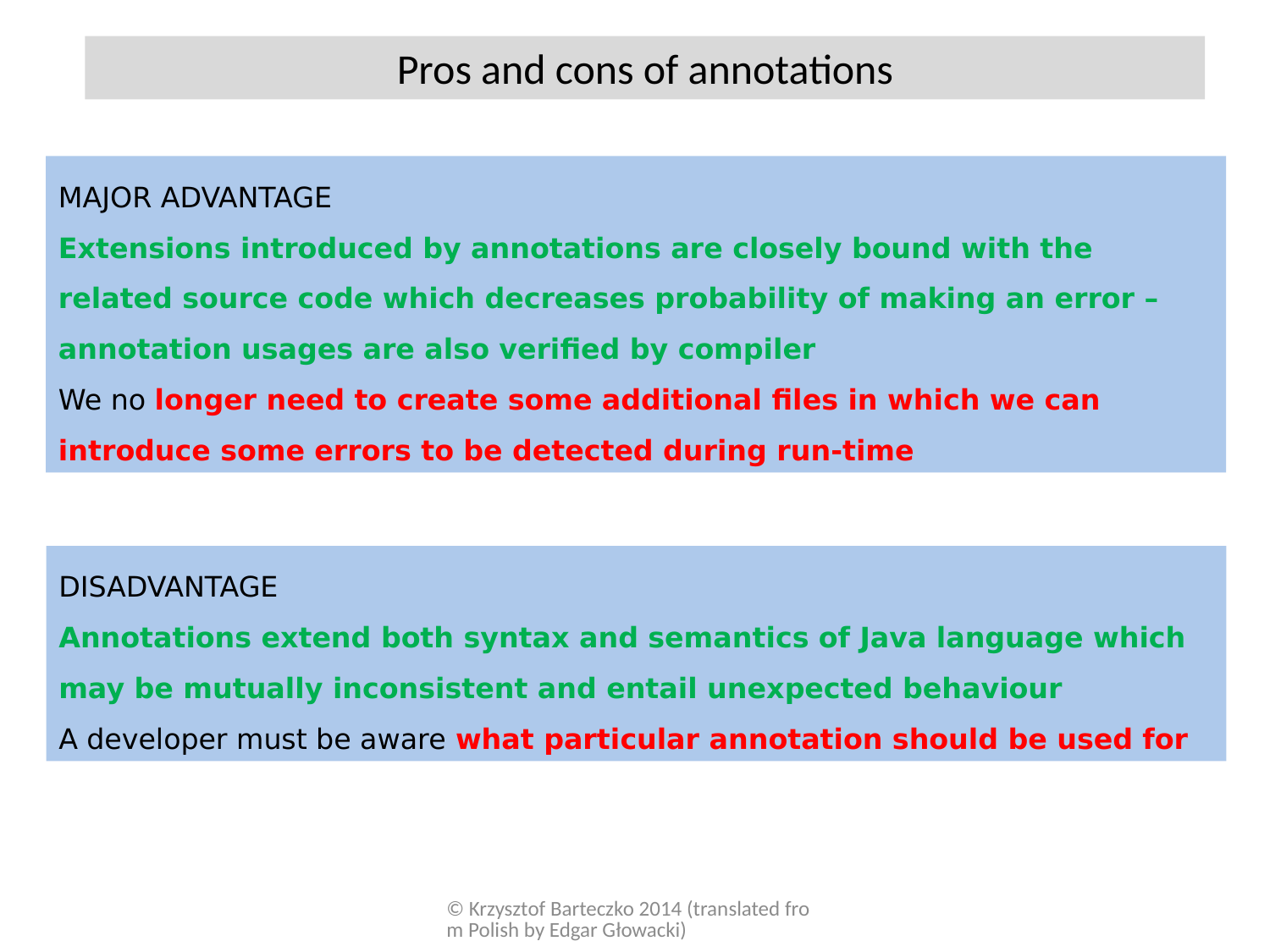

Pros and cons of annotations
MAJOR ADVANTAGE
Extensions introduced by annotations are closely bound with the related source code which decreases probability of making an error – annotation usages are also verified by compiler
We no longer need to create some additional files in which we can introduce some errors to be detected during run-time
DISADVANTAGE
Annotations extend both syntax and semantics of Java language which may be mutually inconsistent and entail unexpected behaviour
A developer must be aware what particular annotation should be used for
© Krzysztof Barteczko 2014 (translated from Polish by Edgar Głowacki)